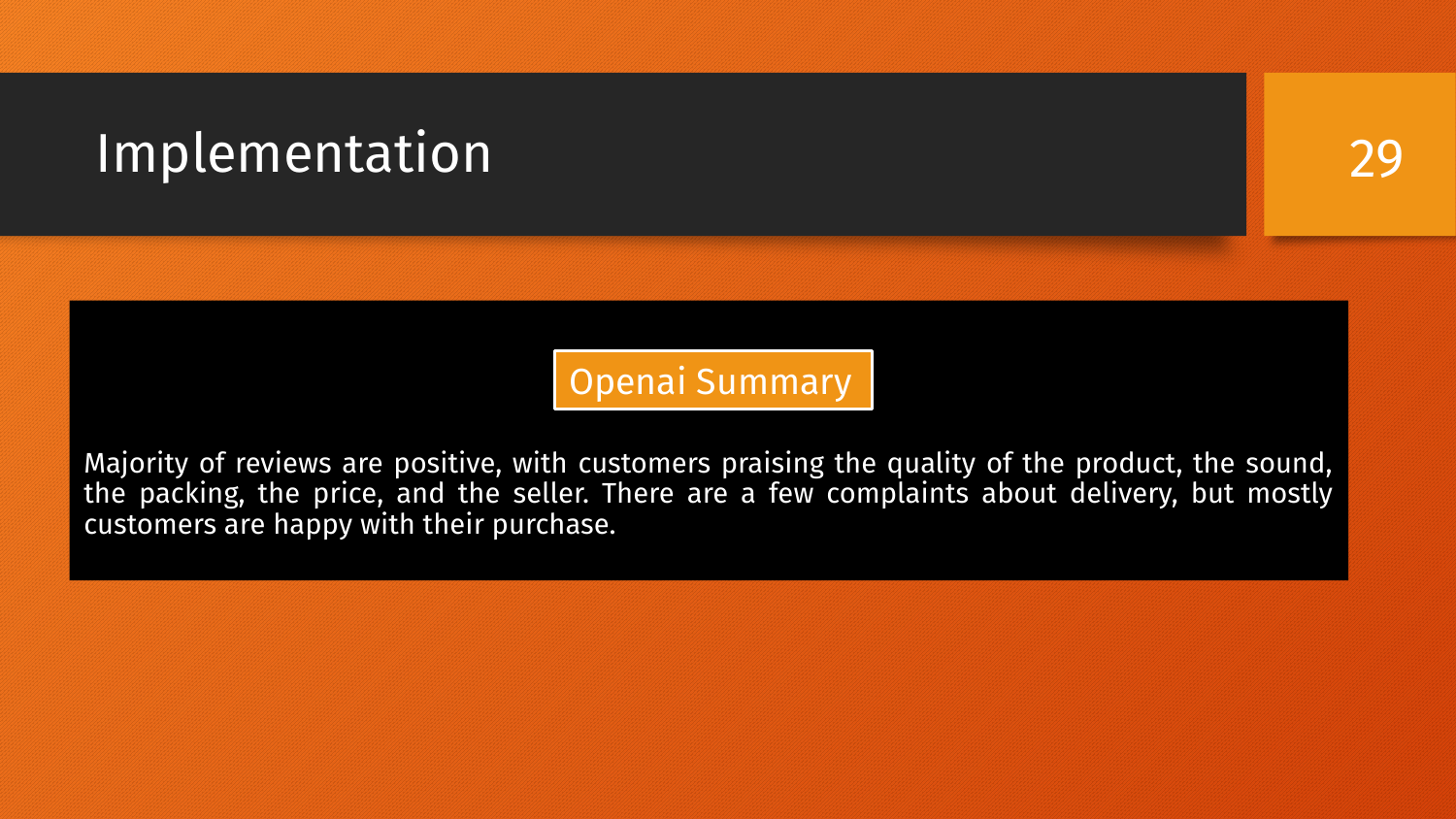

# Implementation
29

Majority of reviews are positive, with customers praising the quality of the product, the sound, the packing, the price, and the seller. There are a few complaints about delivery, but mostly customers are happy with their purchase.
Openai Summary